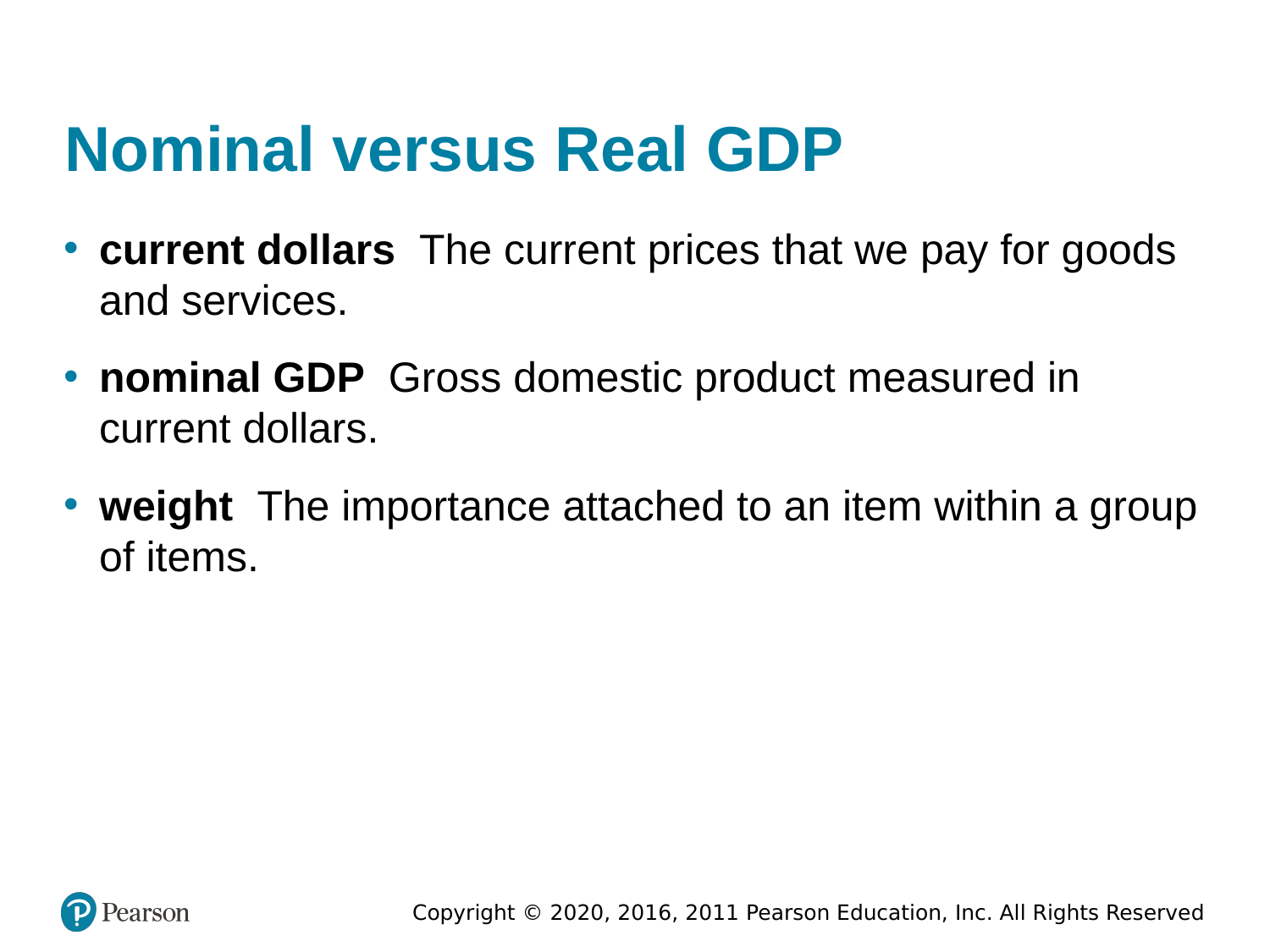

# Nominal versus Real GDP
current dollars  The current prices that we pay for goods and services.
nominal GDP  Gross domestic product measured in current dollars.
weight  The importance attached to an item within a group of items.